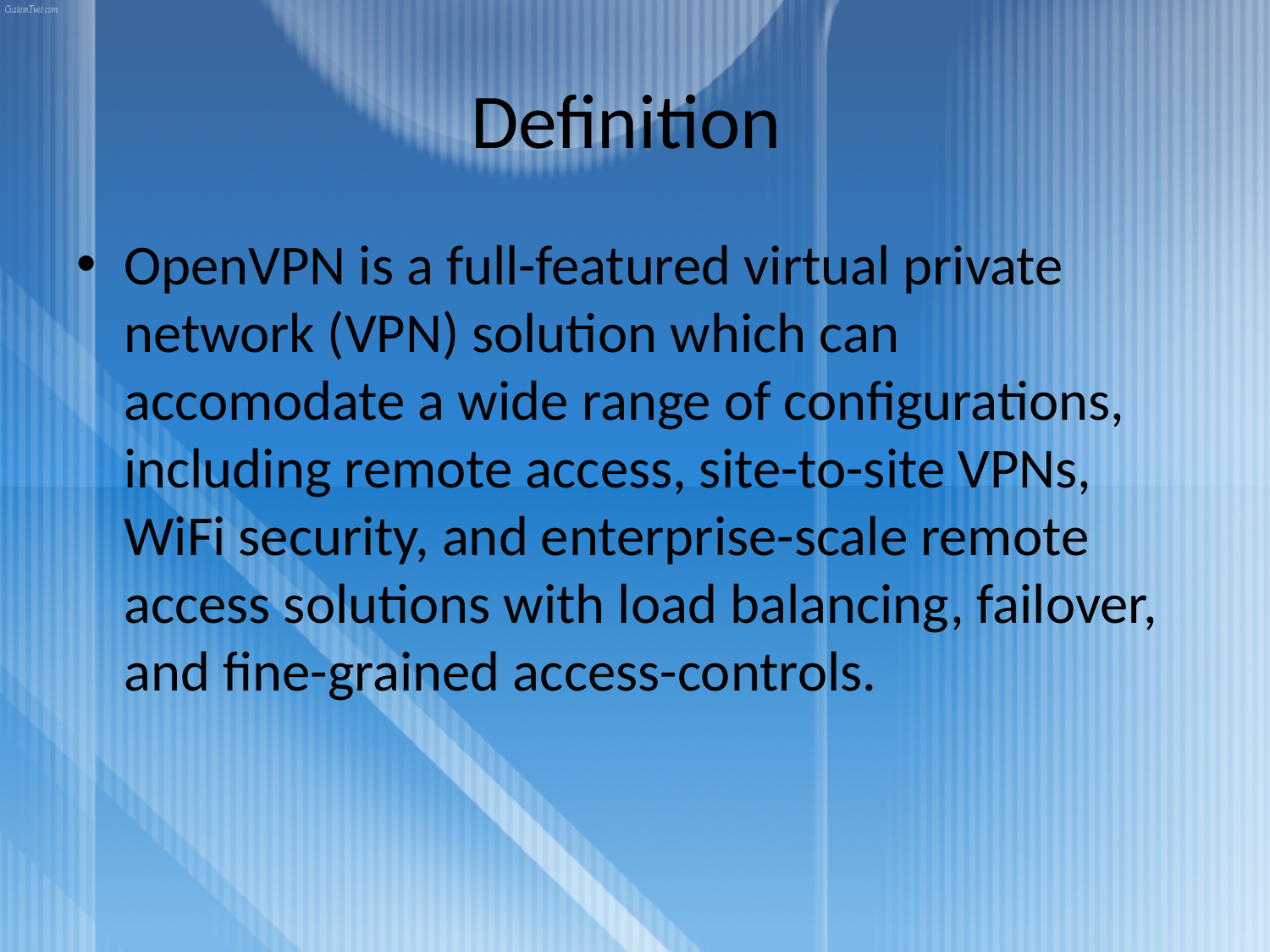

# Definition
OpenVPN is a full-featured virtual private network (VPN) solution which can accomodate a wide range of configurations, including remote access, site-to-site VPNs, WiFi security, and enterprise-scale remote access solutions with load balancing, failover, and fine-grained access-controls.